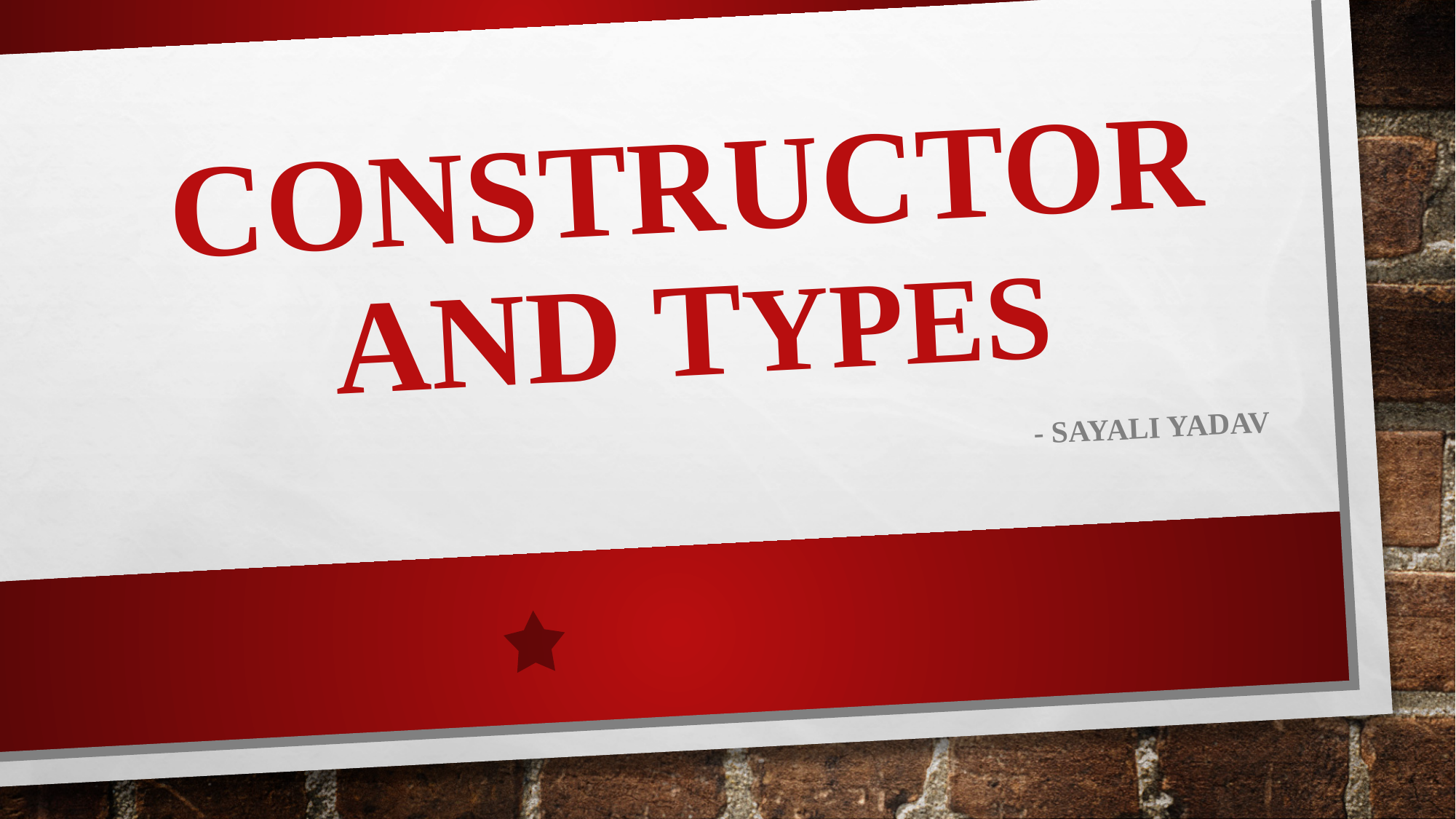

# Constructor and Types
- Sayali yadav